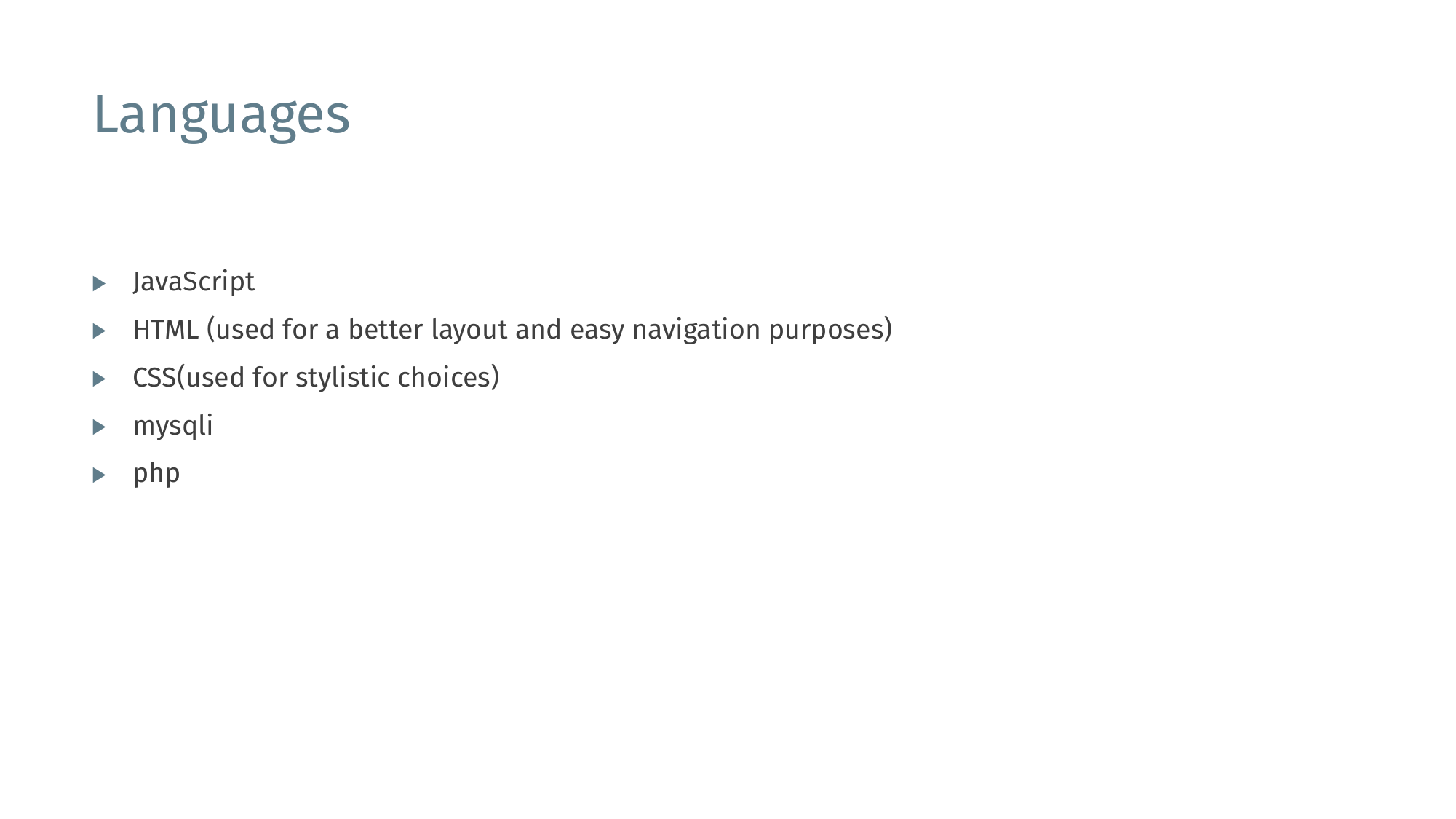

# Languages
JavaScript
HTML (used for a better layout and easy navigation purposes)
CSS(used for stylistic choices)
mysqli
php